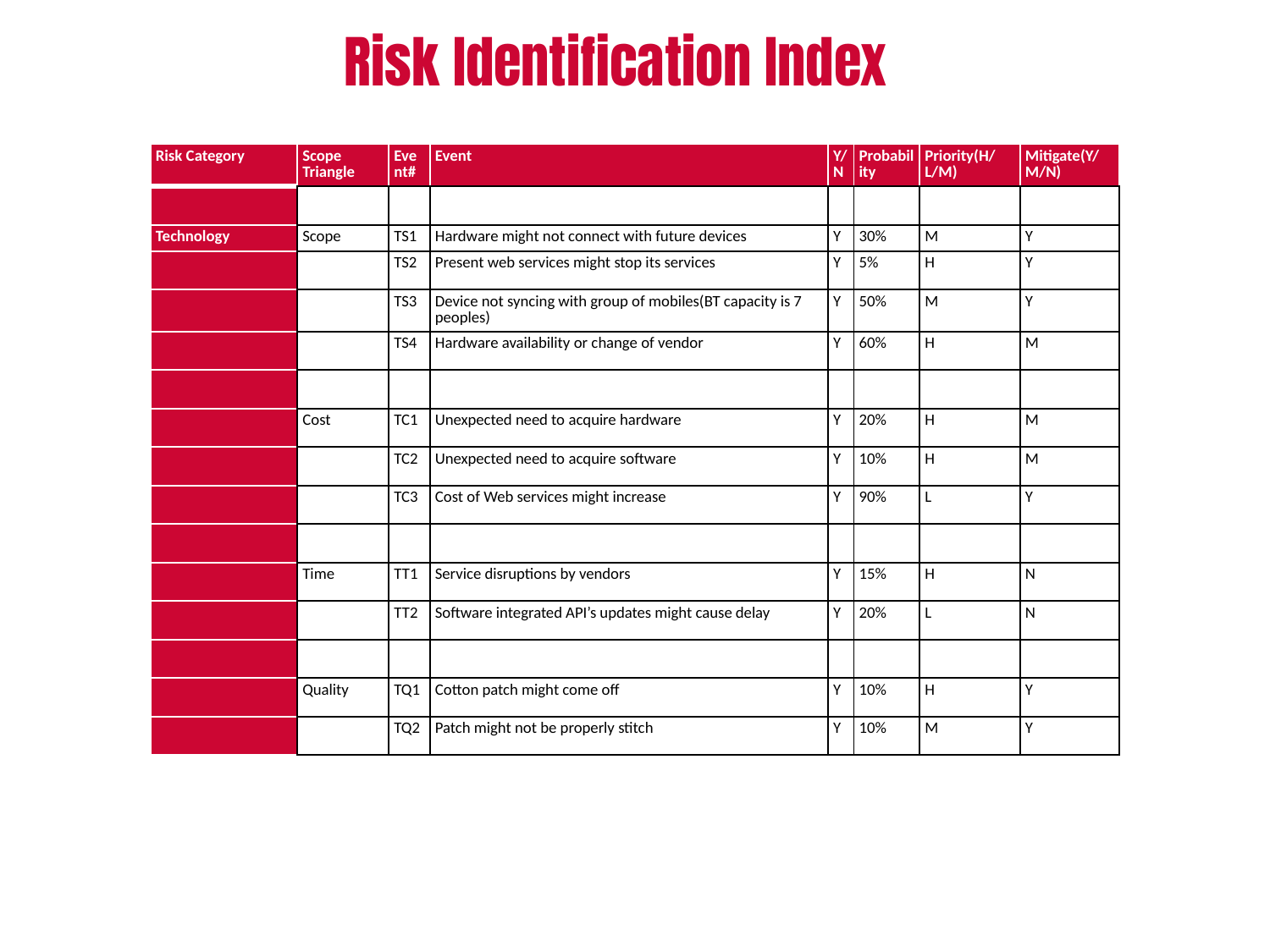

# Risk Identification Index
| Risk Category | Scope Triangle | Event# | Event | Y/N | Probability | Priority(H/L/M) | Mitigate(Y/M/N) |
| --- | --- | --- | --- | --- | --- | --- | --- |
|  |  |  |  |  |  |  |  |
| Technology | Scope | TS1 | Hardware might not connect with future devices | Y | 30% | M | Y |
|  |  | TS2 | Present web services might stop its services | Y | 5% | H | Y |
|  |  | TS3 | Device not syncing with group of mobiles(BT capacity is 7 peoples) | Y | 50% | M | Y |
|  |  | TS4 | Hardware availability or change of vendor | Y | 60% | H | M |
|  |  |  |  |  |  |  |  |
|  | Cost | TC1 | Unexpected need to acquire hardware | Y | 20% | H | M |
|  |  | TC2 | Unexpected need to acquire software | Y | 10% | H | M |
|  |  | TC3 | Cost of Web services might increase | Y | 90% | L | Y |
|  |  |  |  |  |  |  |  |
|  | Time | TT1 | Service disruptions by vendors | Y | 15% | H | N |
|  |  | TT2 | Software integrated API’s updates might cause delay | Y | 20% | L | N |
|  |  |  |  |  |  |  |  |
|  | Quality | TQ1 | Cotton patch might come off | Y | 10% | H | Y |
|  |  | TQ2 | Patch might not be properly stitch | Y | 10% | M | Y |